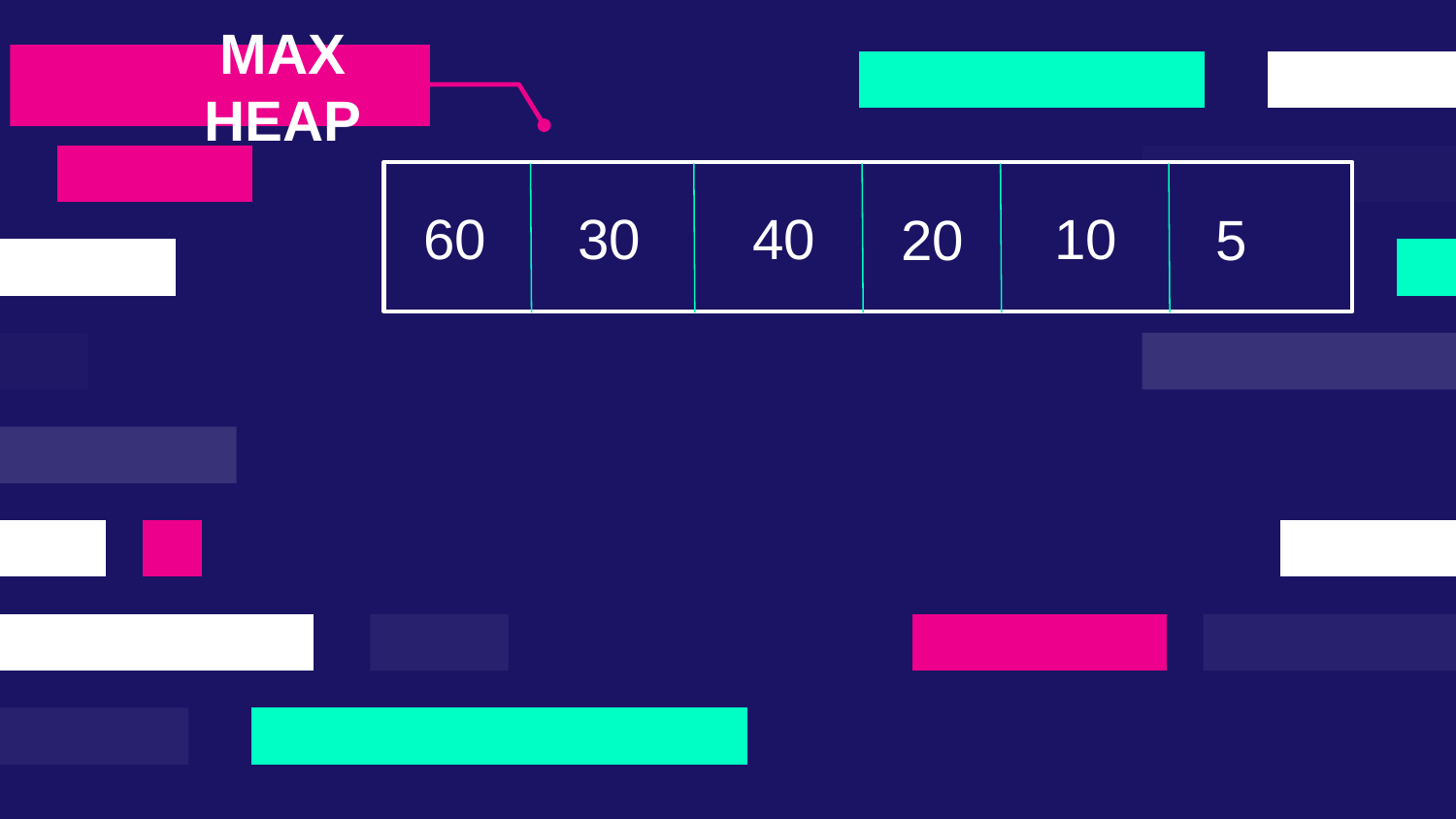

MAX HEAP

​
30
40
60
10
20
5